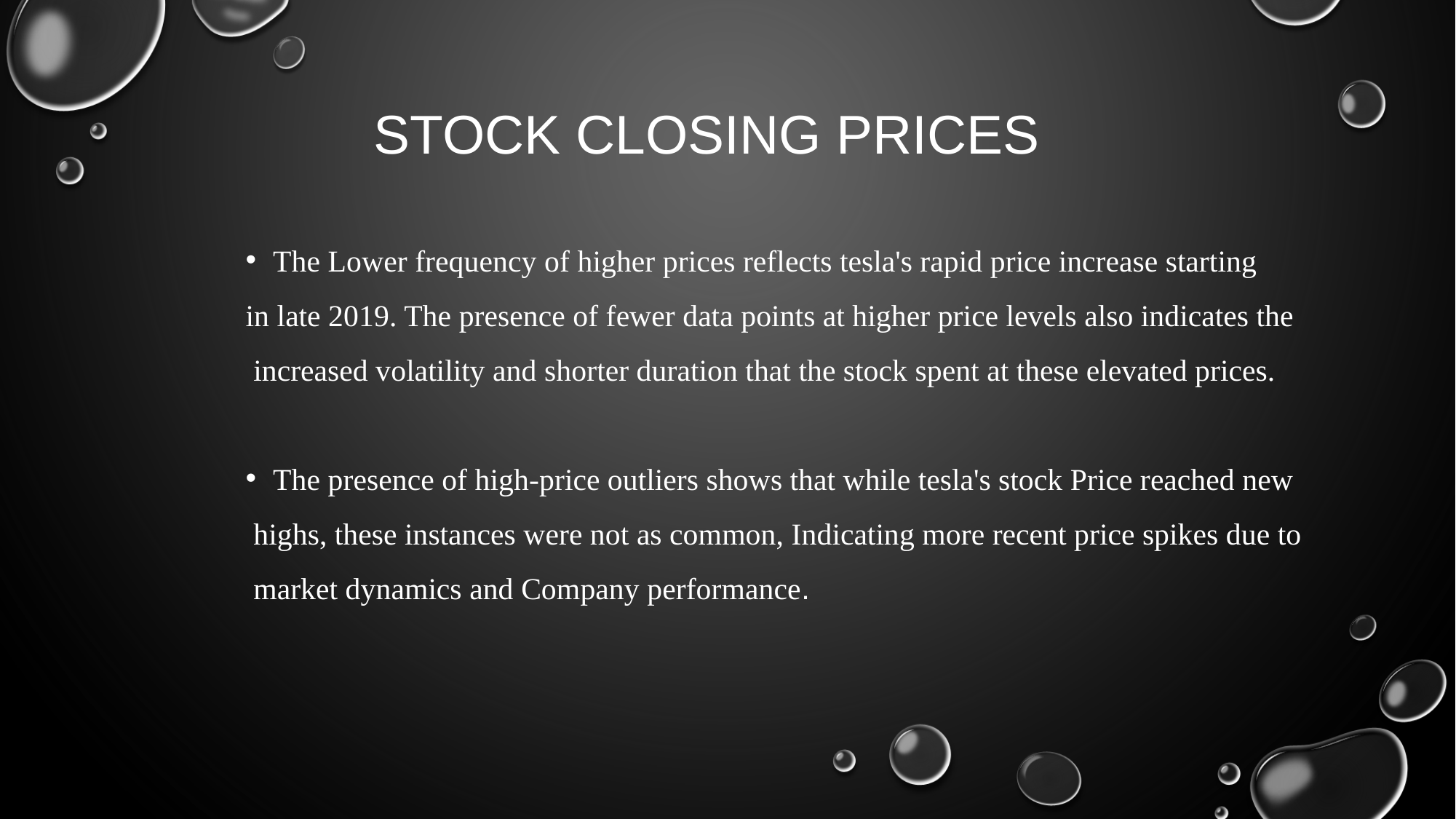

# Stock closing prices
The Lower frequency of higher prices reflects tesla's rapid price increase starting
in late 2019. The presence of fewer data points at higher price levels also indicates the
 increased volatility and shorter duration that the stock spent at these elevated prices.

The presence of high-price outliers shows that while tesla's stock Price reached new
 highs, these instances were not as common, Indicating more recent price spikes due to
 market dynamics and Company performance.